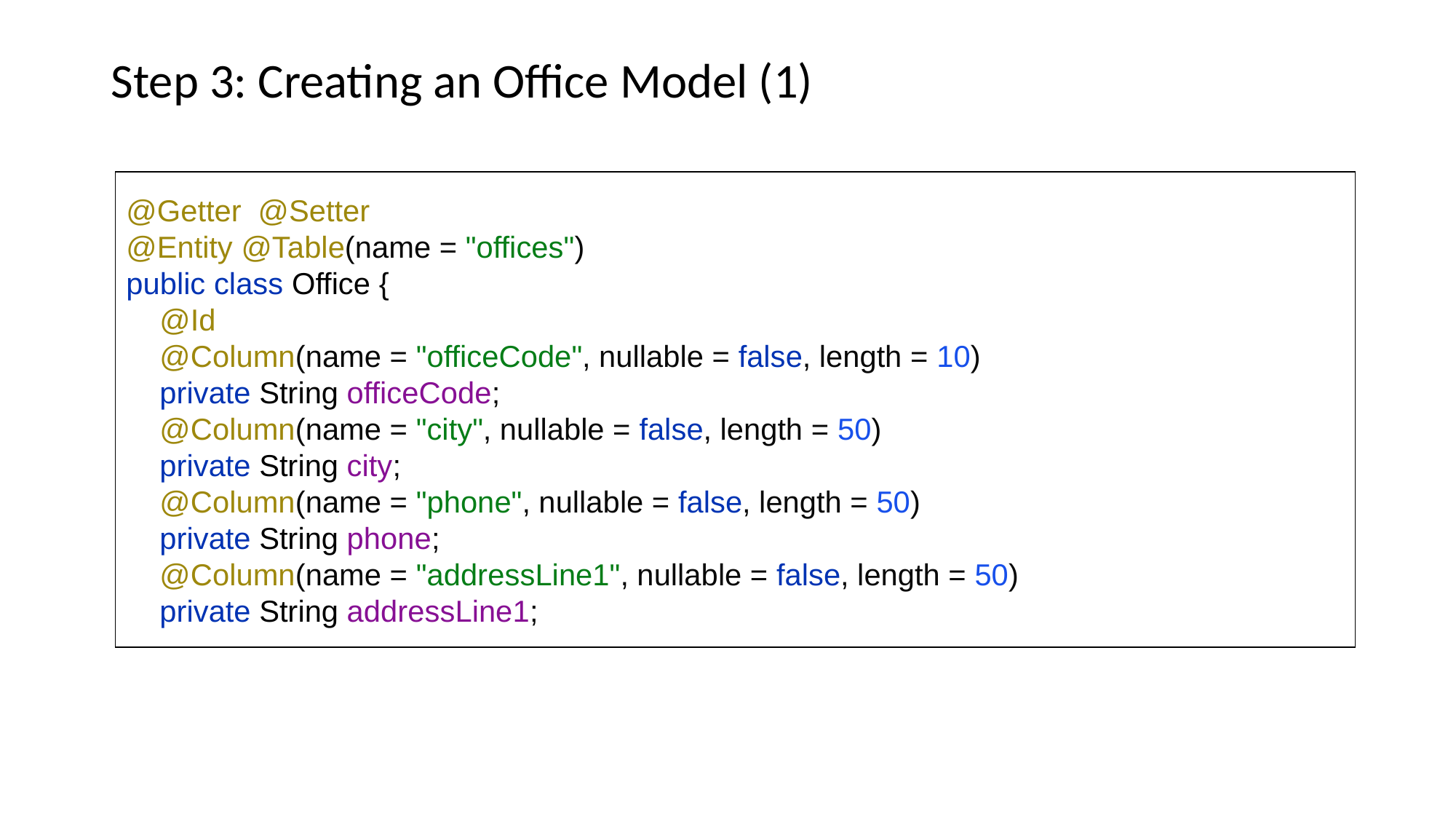

# Step 3: Creating an Office Model (1)
@Getter  @Setter
@Entity @Table(name = "offices")
public class Office {
    @Id
    @Column(name = "officeCode", nullable = false, length = 10)
    private String officeCode;
    @Column(name = "city", nullable = false, length = 50)
    private String city;
    @Column(name = "phone", nullable = false, length = 50)
    private String phone;
    @Column(name = "addressLine1", nullable = false, length = 50)
    private String addressLine1;